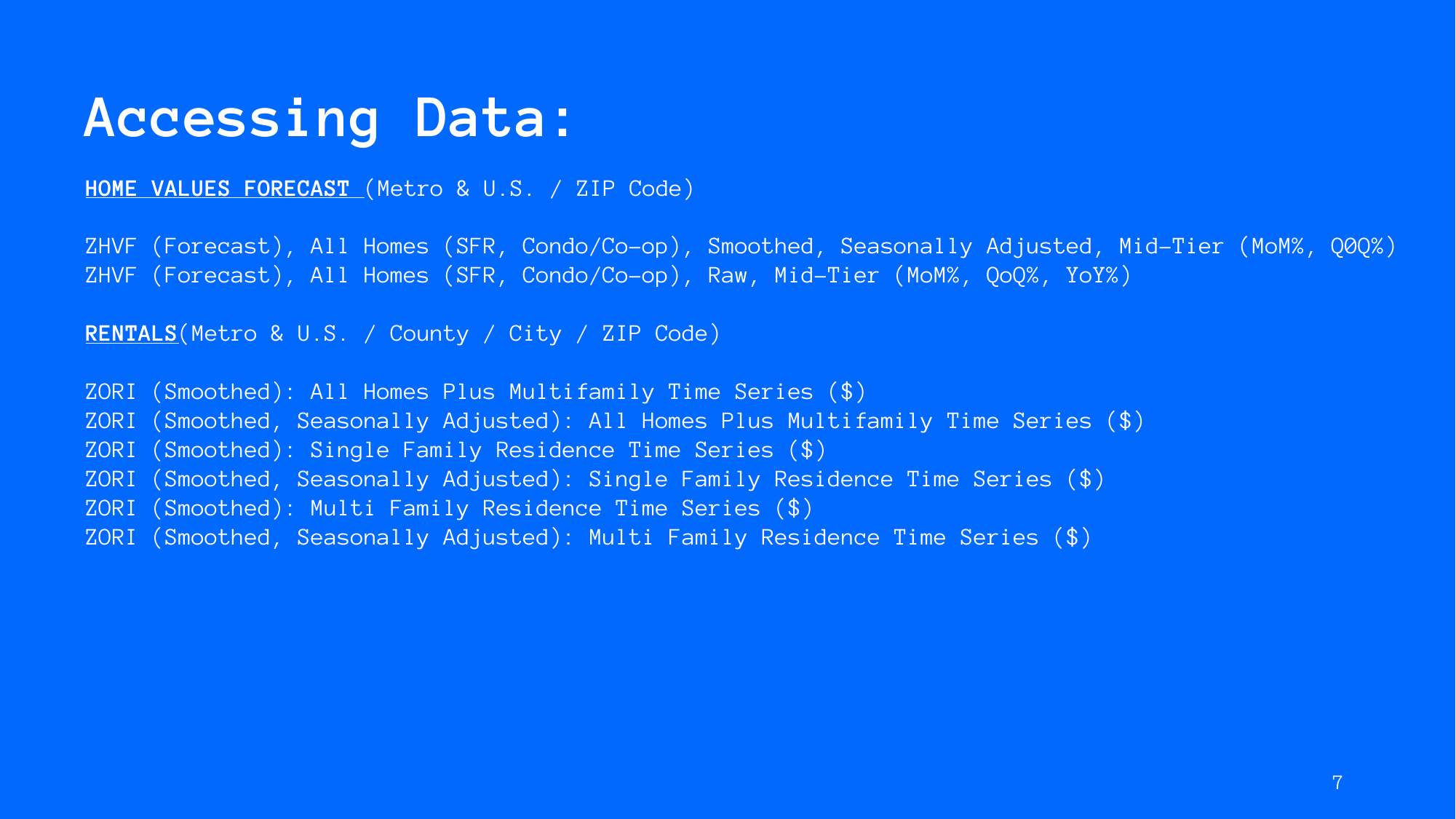

Accessing Data:
HOME VALUES FORECAST (Metro & U.S. / ZIP Code)

ZHVF (Forecast), All Homes (SFR, Condo/Co-op), Smoothed, Seasonally Adjusted, Mid-Tier (MoM%, Q0Q%)
ZHVF (Forecast), All Homes (SFR, Condo/Co-op), Raw, Mid-Tier (MoM%, QoQ%, YoY%)

RENTALS(Metro & U.S. / County / City / ZIP Code)

ZORI (Smoothed): All Homes Plus Multifamily Time Series ($)
ZORI (Smoothed, Seasonally Adjusted): All Homes Plus Multifamily Time Series ($)
ZORI (Smoothed): Single Family Residence Time Series ($)
ZORI (Smoothed, Seasonally Adjusted): Single Family Residence Time Series ($)
ZORI (Smoothed): Multi Family Residence Time Series ($)
ZORI (Smoothed, Seasonally Adjusted): Multi Family Residence Time Series ($)

7